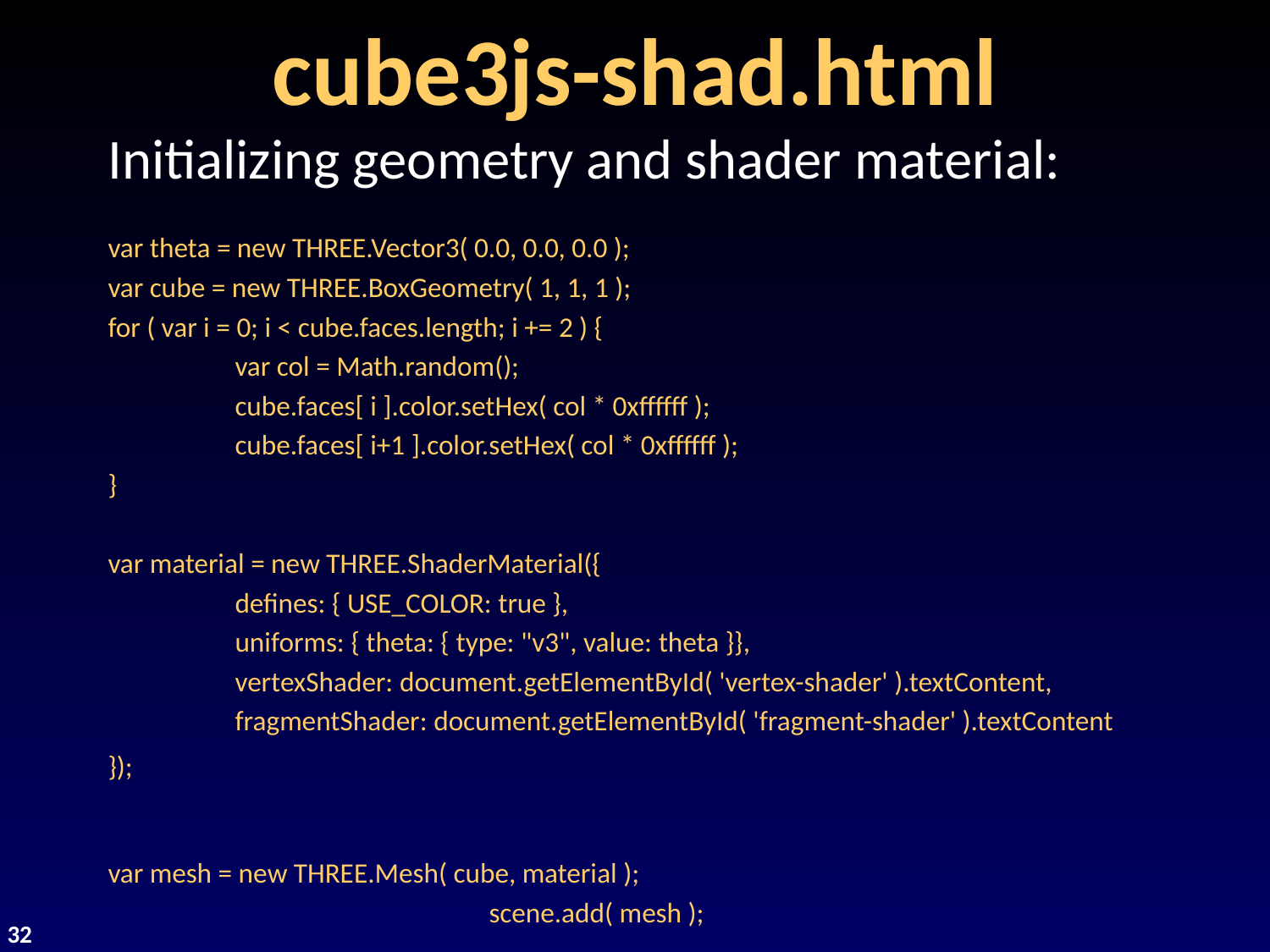

# cube3js-shad.html
Initializing geometry and shader material:
var theta = new THREE.Vector3( 0.0, 0.0, 0.0 );
var cube = new THREE.BoxGeometry( 1, 1, 1 );
for ( var i = 0; i < cube.faces.length; i += 2 ) {
	var col = Math.random();
	cube.faces[ i ].color.setHex( col * 0xffffff );
	cube.faces[ i+1 ].color.setHex( col * 0xffffff );
}

var material = new THREE.ShaderMaterial({
	defines: { USE_COLOR: true },
	uniforms: { theta: { type: "v3", value: theta }},
	vertexShader: document.getElementById( 'vertex-shader' ).textContent,
	fragmentShader: document.getElementById( 'fragment-shader' ).textContent
});
var mesh = new THREE.Mesh( cube, material );
			scene.add( mesh );
32